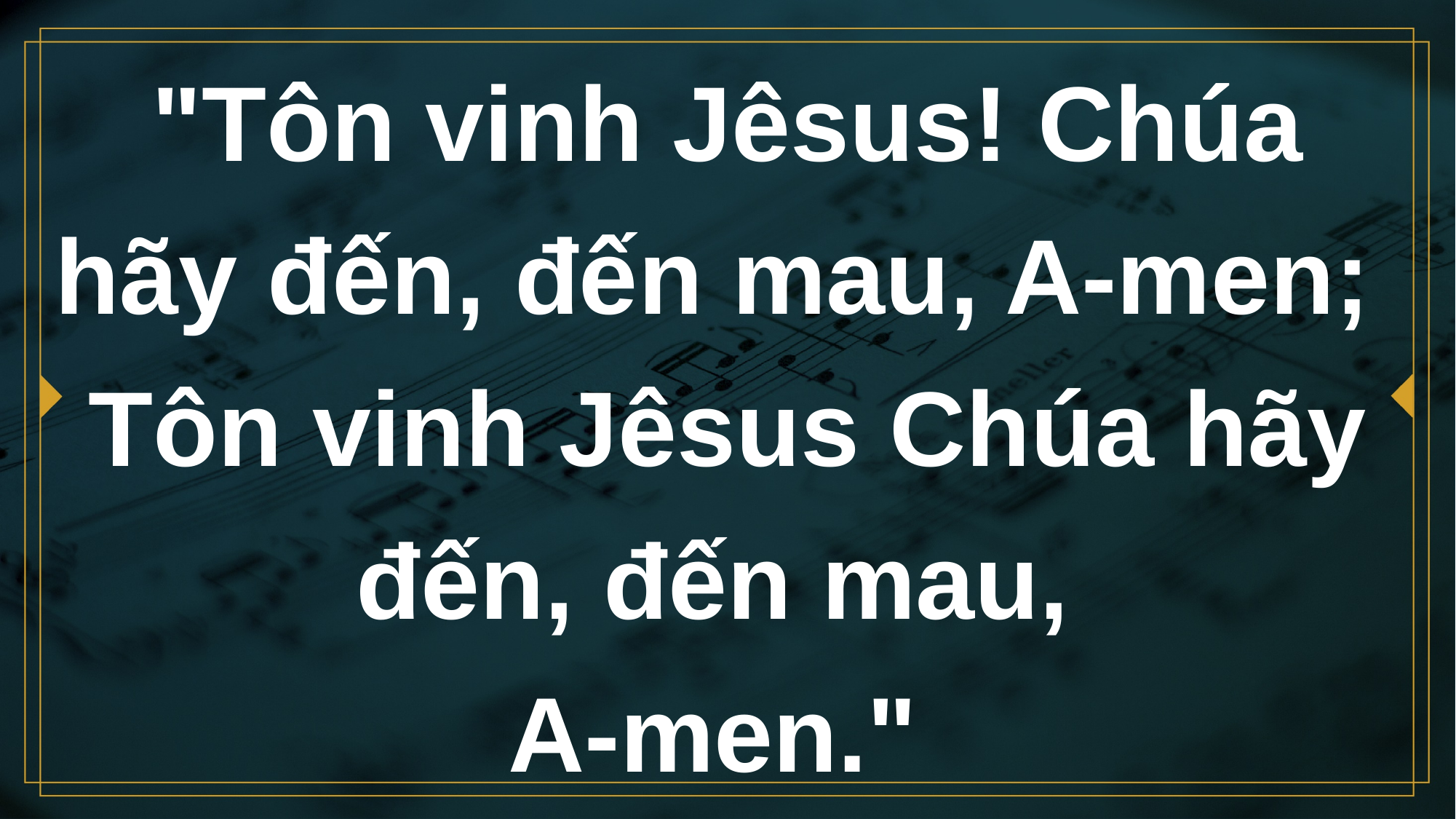

# "Tôn vinh Jêsus! Chúa hãy đến, đến mau, A-men; Tôn vinh Jêsus Chúa hãy đến, đến mau, A-men."